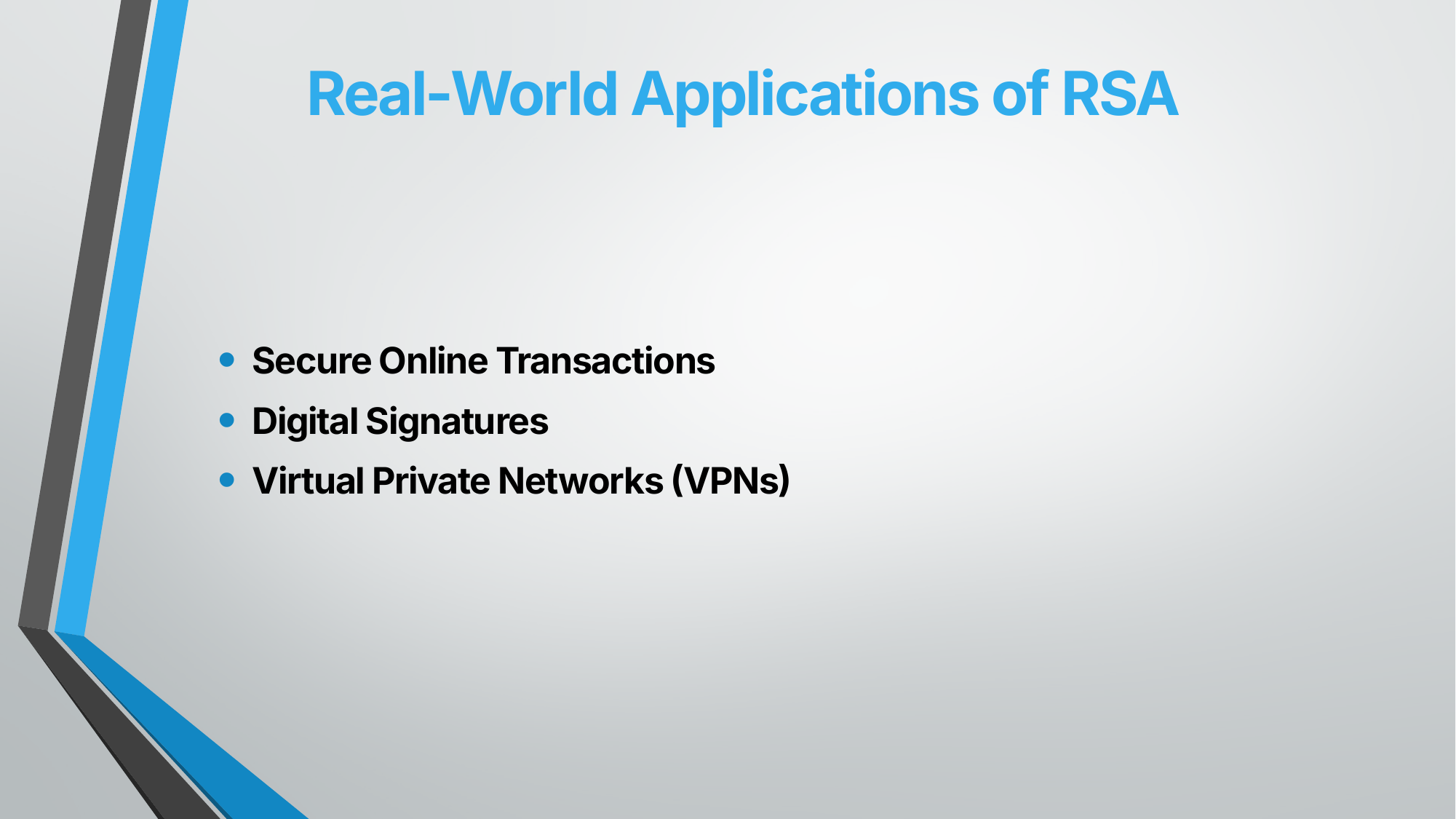

# Real-World Applications of RSA
Secure Online Transactions
Digital Signatures
Virtual Private Networks (VPNs)